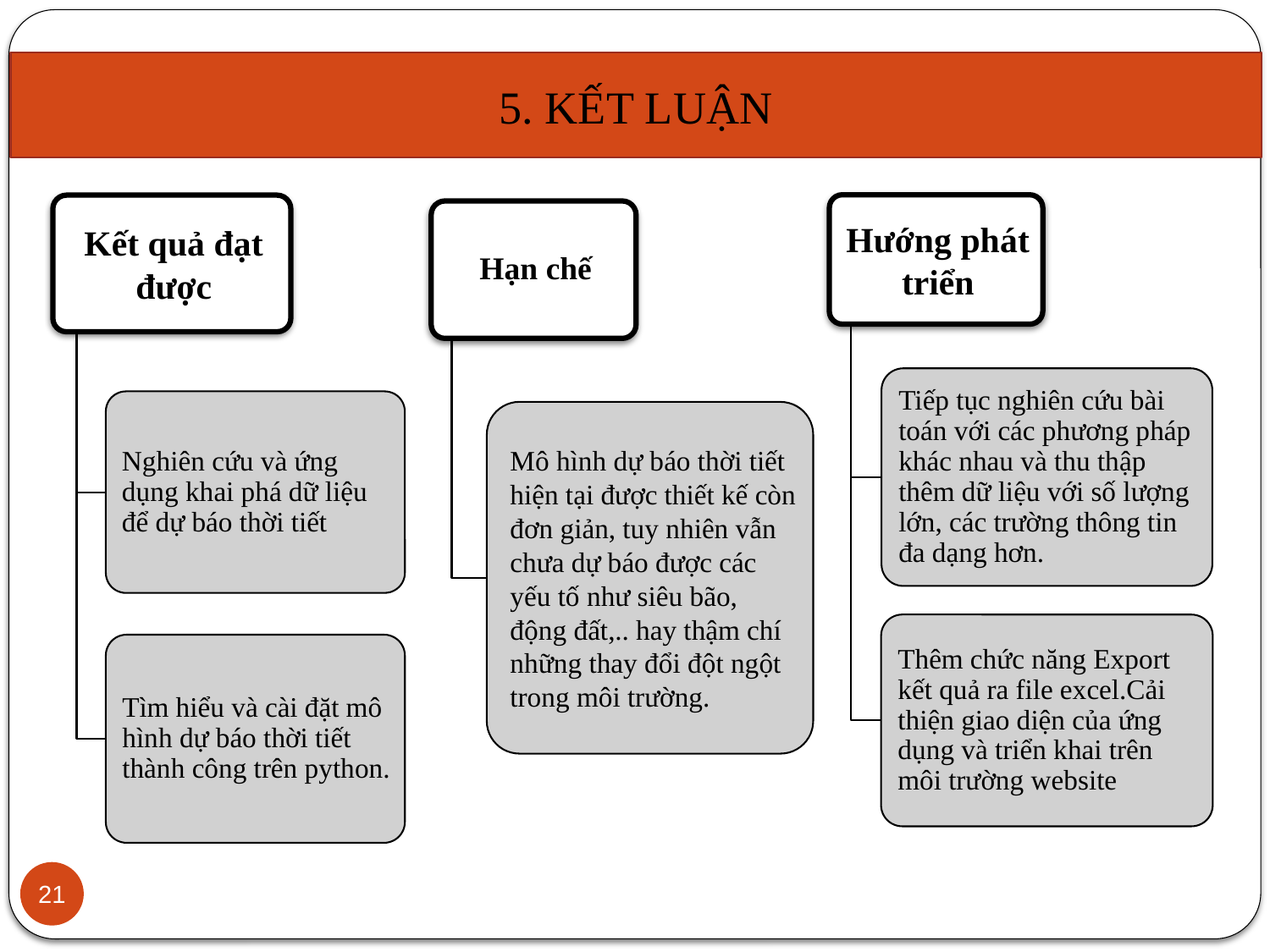

5. KẾT LUẬN
Kết quả đạt được
Nghiên cứu và ứng dụng khai phá dữ liệu để dự báo thời tiết
Tìm hiểu và cài đặt mô hình dự báo thời tiết thành công trên python.
Hướng phát triển
Tiếp tục nghiên cứu bài toán với các phương pháp khác nhau và thu thập thêm dữ liệu với số lượng lớn, các trường thông tin đa dạng hơn.
Thêm chức năng Export kết quả ra file excel.Cải thiện giao diện của ứng dụng và triển khai trên môi trường website
Hạn chế
Mô hình dự báo thời tiết hiện tại được thiết kế còn đơn giản, tuy nhiên vẫn chưa dự báo được các yếu tố như siêu bão, động đất,.. hay thậm chí những thay đổi đột ngột trong môi trường.
21